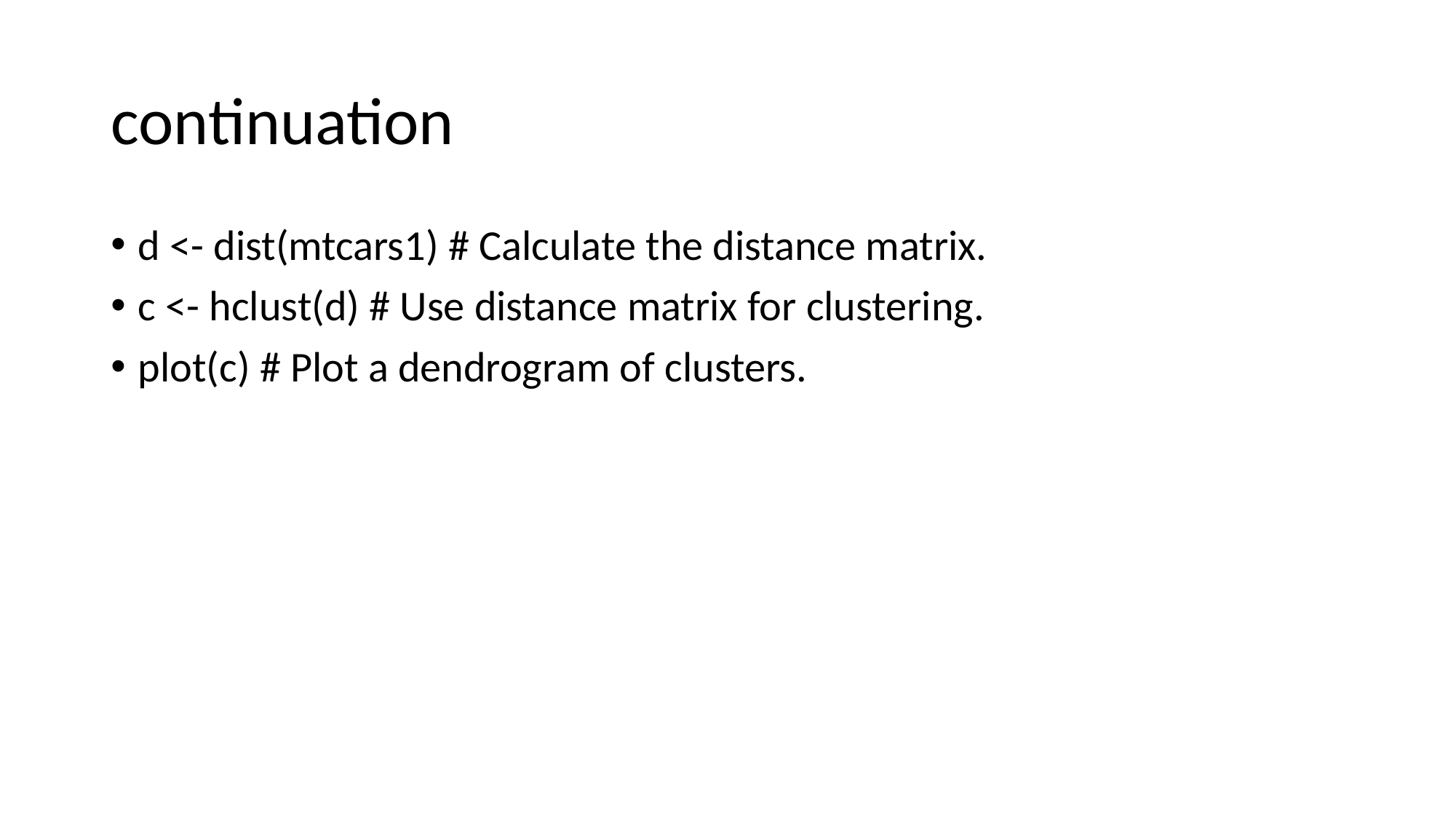

# continuation
d <- dist(mtcars1) # Calculate the distance matrix.
c <- hclust(d) # Use distance matrix for clustering.
plot(c) # Plot a dendrogram of clusters.